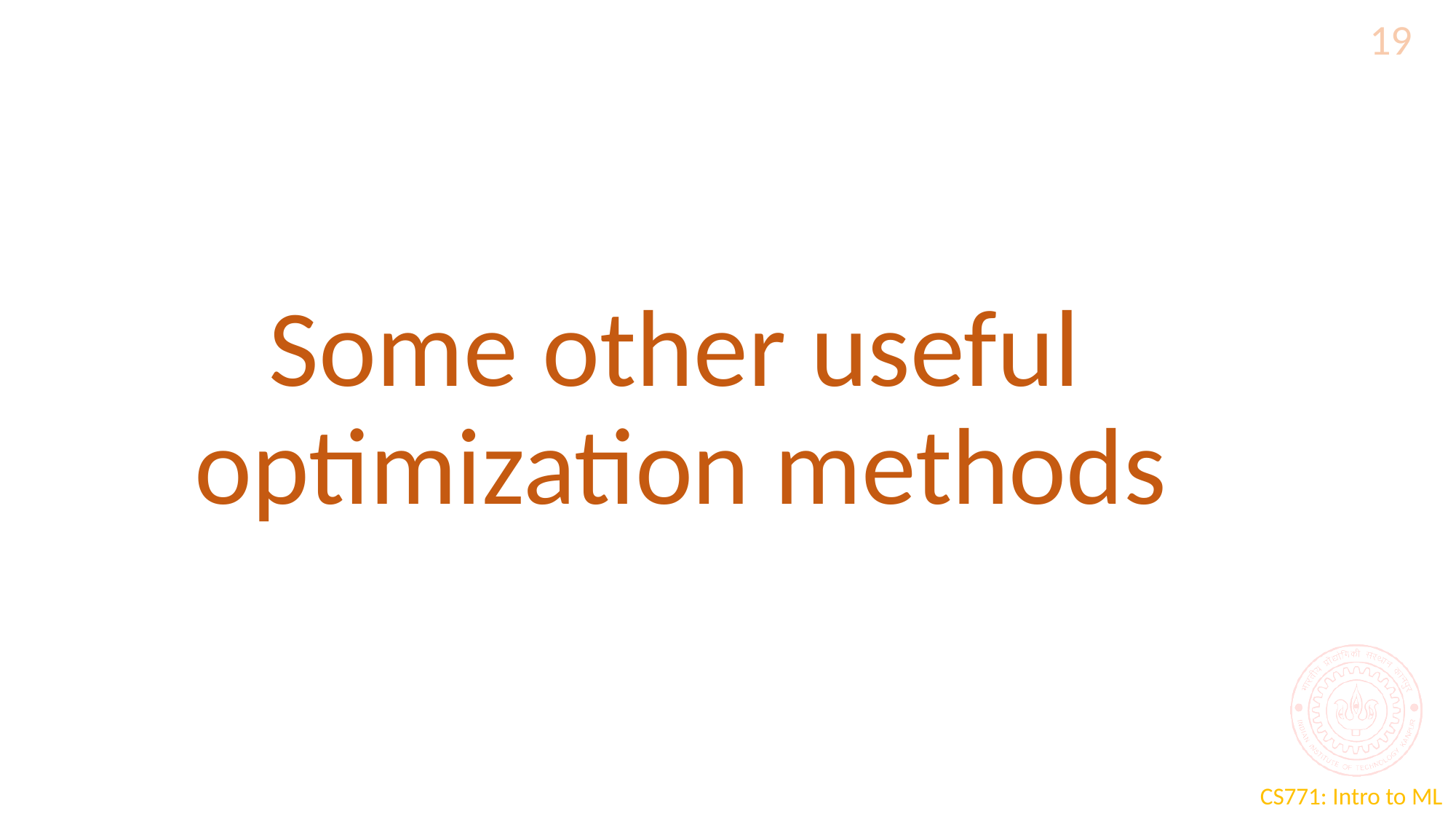

19
# Some other useful optimization methods